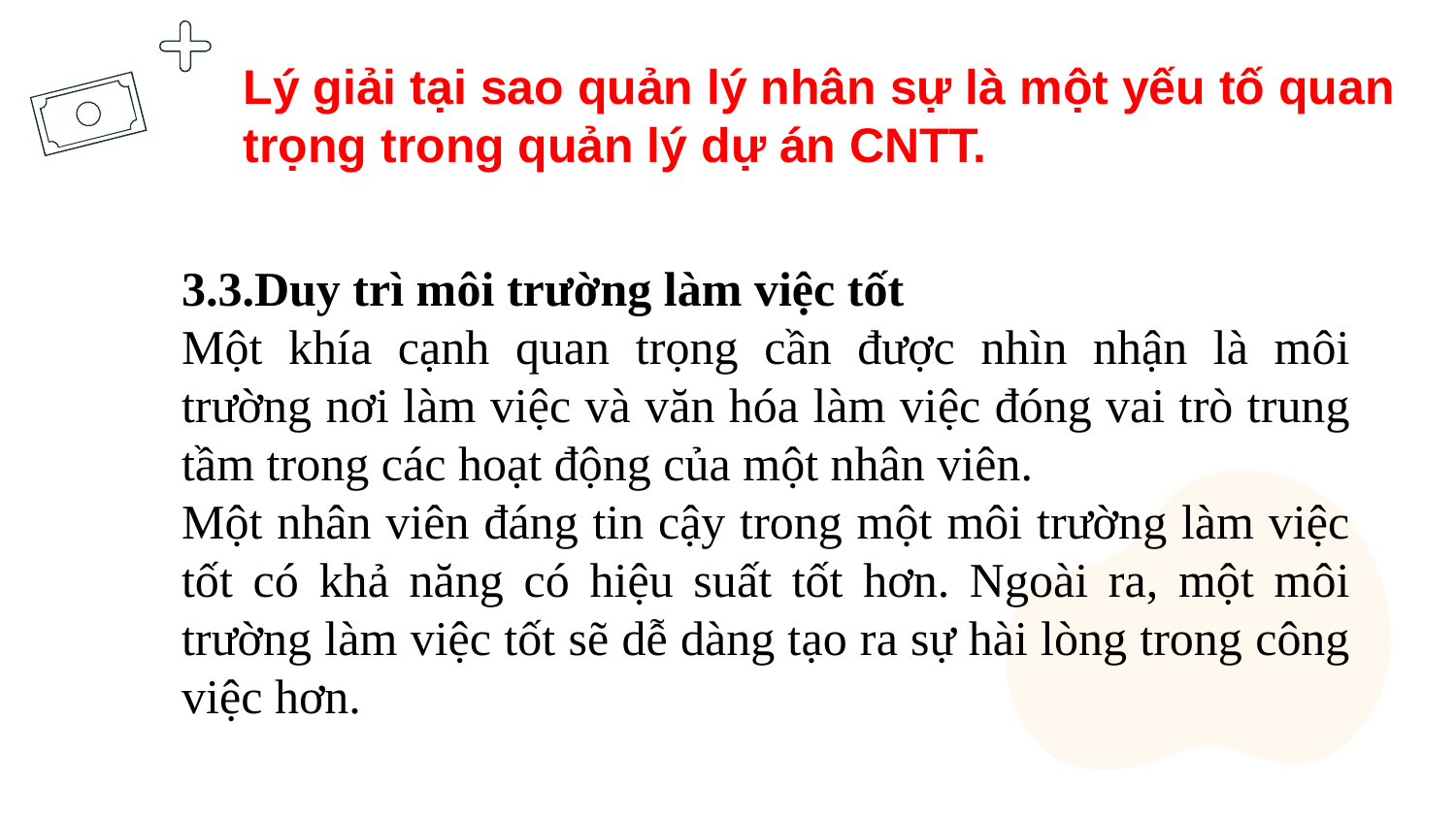

Lý giải tại sao quản lý nhân sự là một yếu tố quan trọng trong quản lý dự án CNTT.
3.3.Duy trì môi trường làm việc tốt
Một khía cạnh quan trọng cần được nhìn nhận là môi trường nơi làm việc và văn hóa làm việc đóng vai trò trung tầm trong các hoạt động của một nhân viên.
Một nhân viên đáng tin cậy trong một môi trường làm việc tốt có khả năng có hiệu suất tốt hơn. Ngoài ra, một môi trường làm việc tốt sẽ dễ dàng tạo ra sự hài lòng trong công việc hơn.